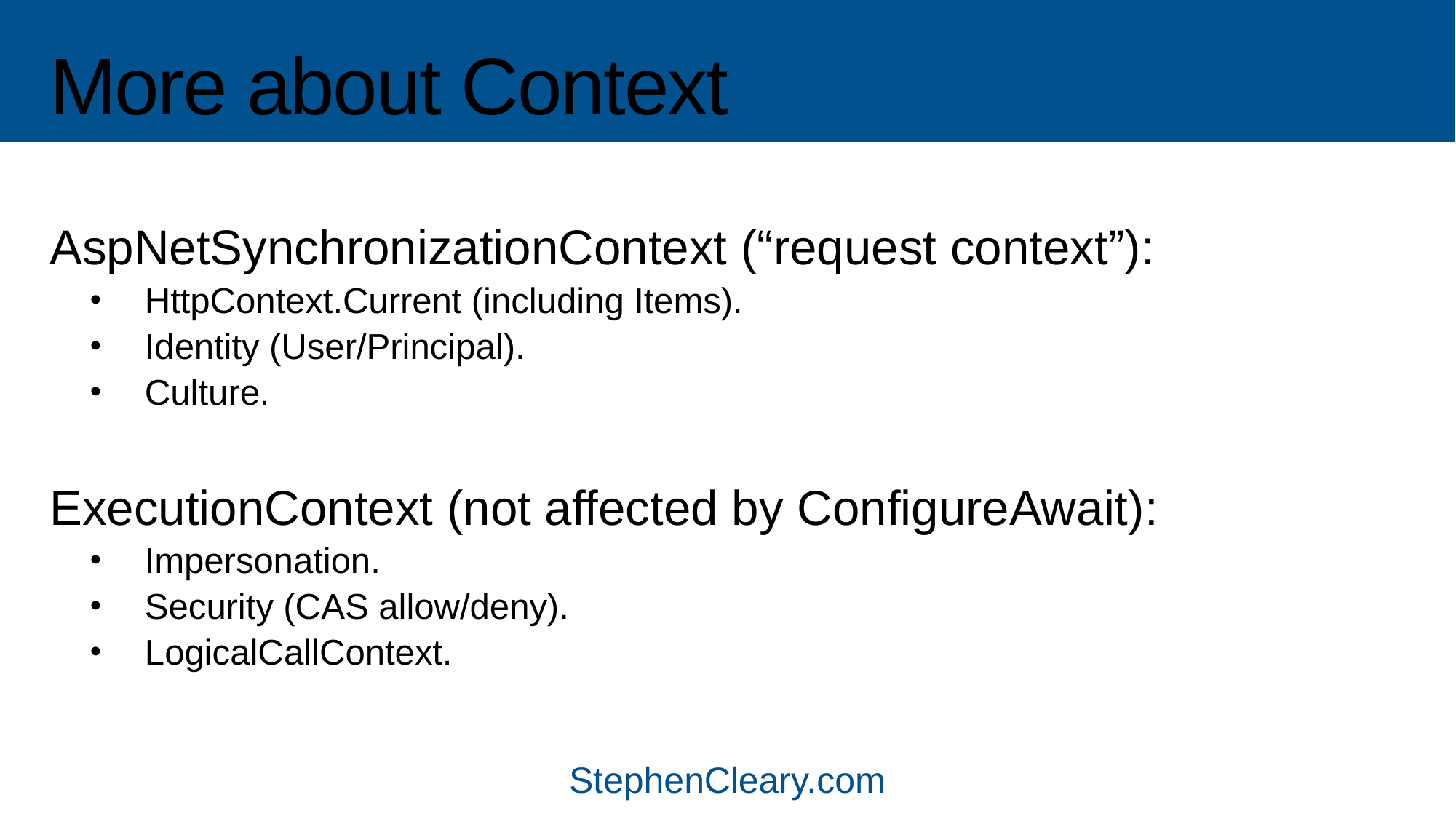

# More about Context

AspNetSynchronizationContext (“request context”):
HttpContext.Current (including Items).
Identity (User/Principal).
Culture.

ExecutionContext (not affected by ConfigureAwait):
Impersonation.
Security (CAS allow/deny).
LogicalCallContext.